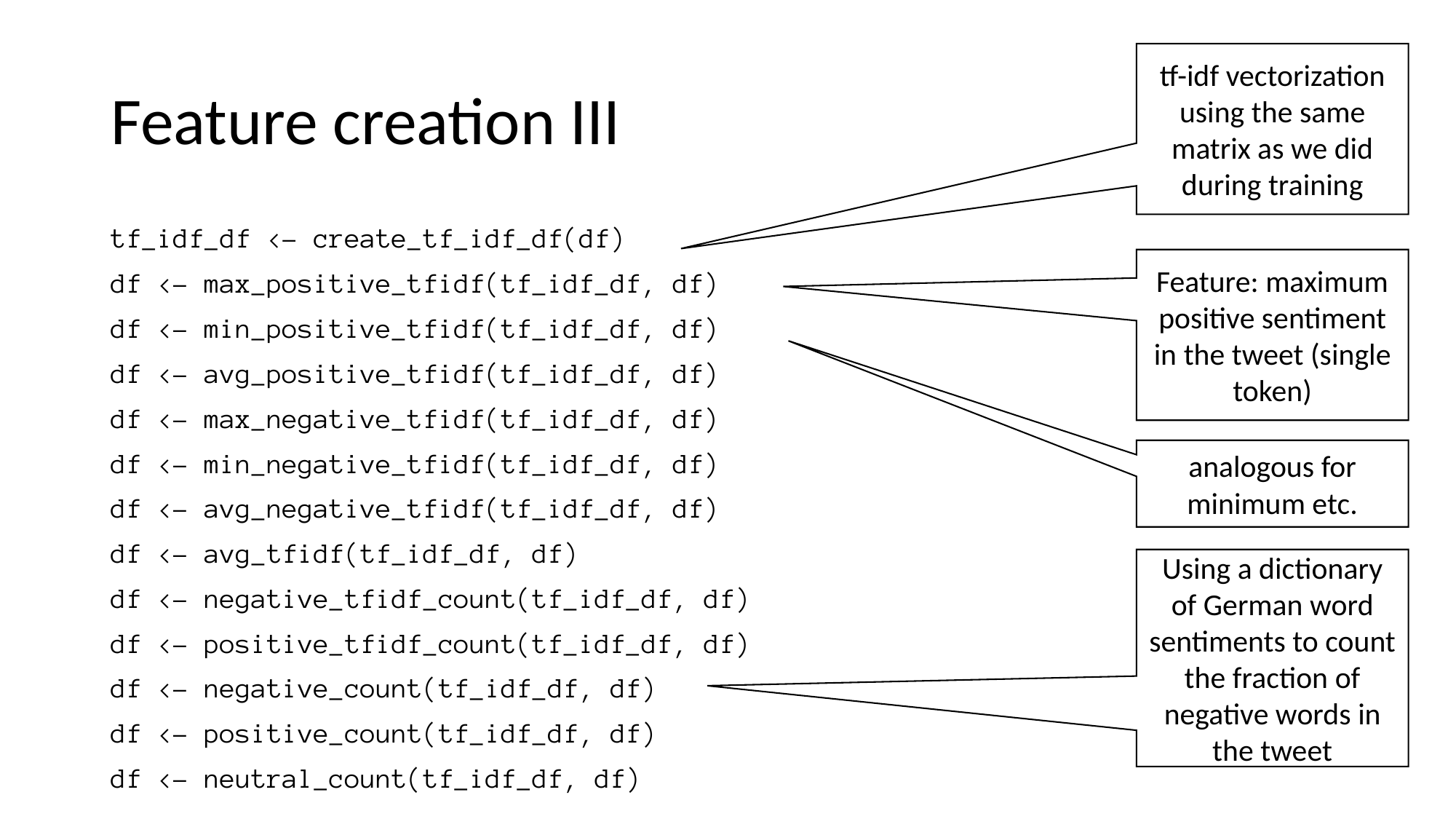

# Feature creation III
tf-idf vectorization using the same matrix as we did during training
tf_idf_df <- create_tf_idf_df(df)
df <- max_positive_tfidf(tf_idf_df, df)
df <- min_positive_tfidf(tf_idf_df, df)
df <- avg_positive_tfidf(tf_idf_df, df)
df <- max_negative_tfidf(tf_idf_df, df)
df <- min_negative_tfidf(tf_idf_df, df)
df <- avg_negative_tfidf(tf_idf_df, df)
df <- avg_tfidf(tf_idf_df, df)
df <- negative_tfidf_count(tf_idf_df, df)
df <- positive_tfidf_count(tf_idf_df, df)
df <- negative_count(tf_idf_df, df)
df <- positive_count(tf_idf_df, df)
df <- neutral_count(tf_idf_df, df)
Feature: maximum positive sentiment in the tweet (single token)
analogous for minimum etc.
Using a dictionary of German word sentiments to count the fraction of negative words in the tweet